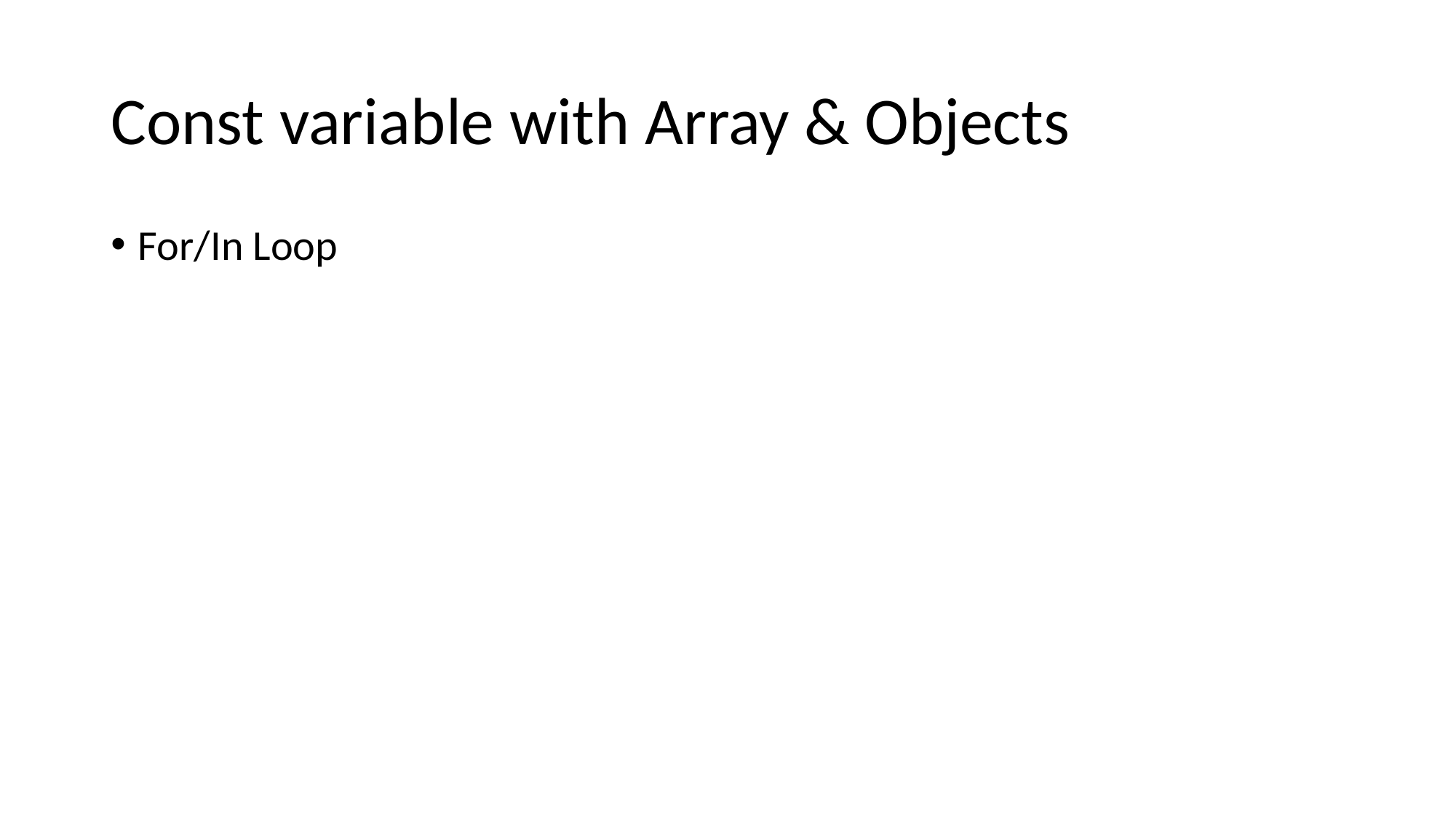

# Const variable with Array & Objects
For/In Loop